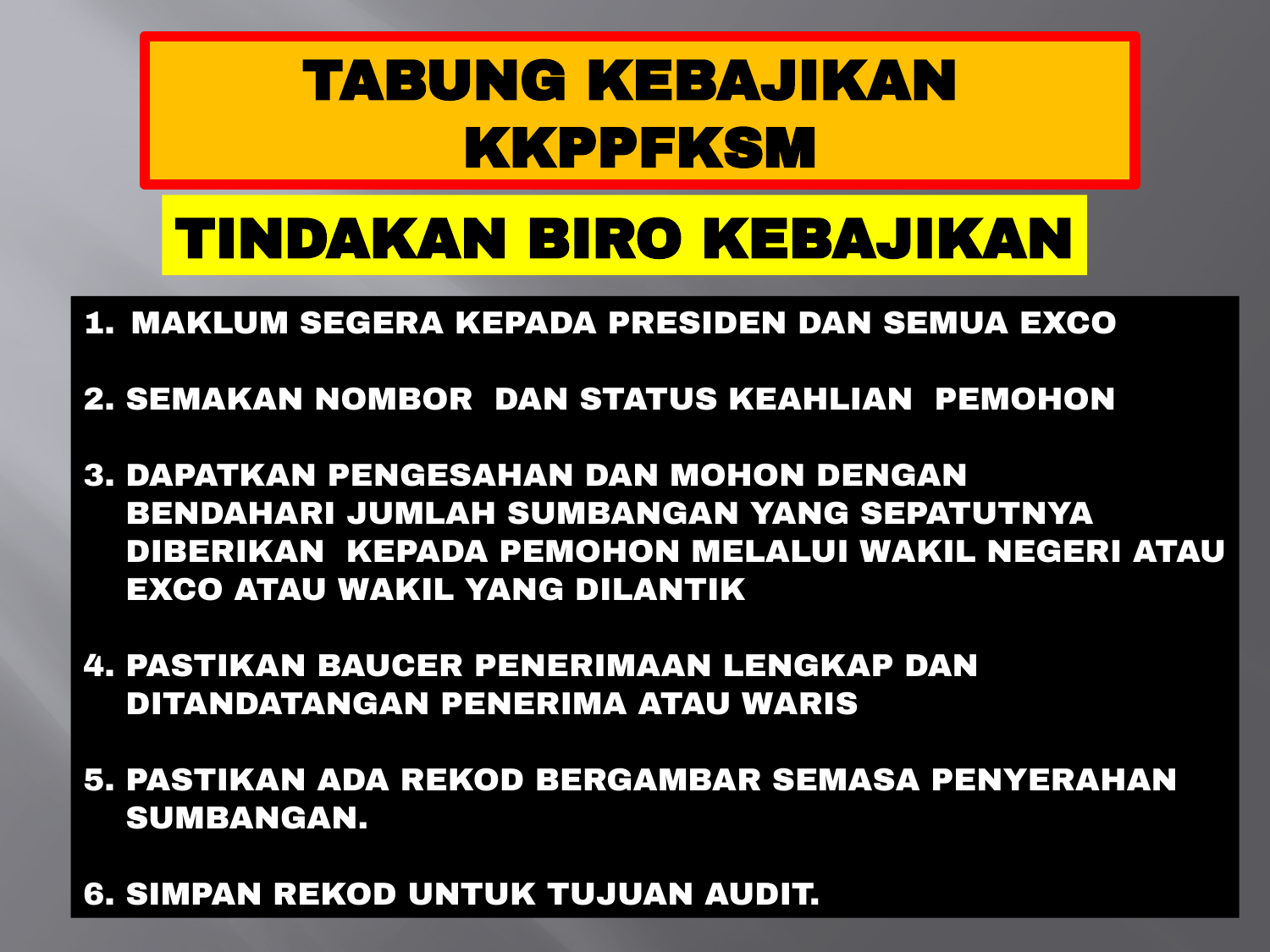

TABUNG KEBAJIKAN  KKPPFKSM
TINDAKAN BIRO KEBAJIKAN
MAKLUM SEGERA KEPADA PRESIDEN DAN SEMUA EXCO

2. SEMAKAN NOMBOR  DAN STATUS KEAHLIAN  PEMOHON

3. DAPATKAN PENGESAHAN DAN MOHON DENGAN
    BENDAHARI JUMLAH SUMBANGAN YANG SEPATUTNYA
    DIBERIKAN  KEPADA PEMOHON MELALUI WAKIL NEGERI ATAU
    EXCO ATAU WAKIL YANG DILANTIK

4. PASTIKAN BAUCER PENERIMAAN LENGKAP DAN
    DITANDATANGAN PENERIMA ATAU WARIS

5. PASTIKAN ADA REKOD BERGAMBAR SEMASA PENYERAHAN
    SUMBANGAN.

6. SIMPAN REKOD UNTUK TUJUAN AUDIT.